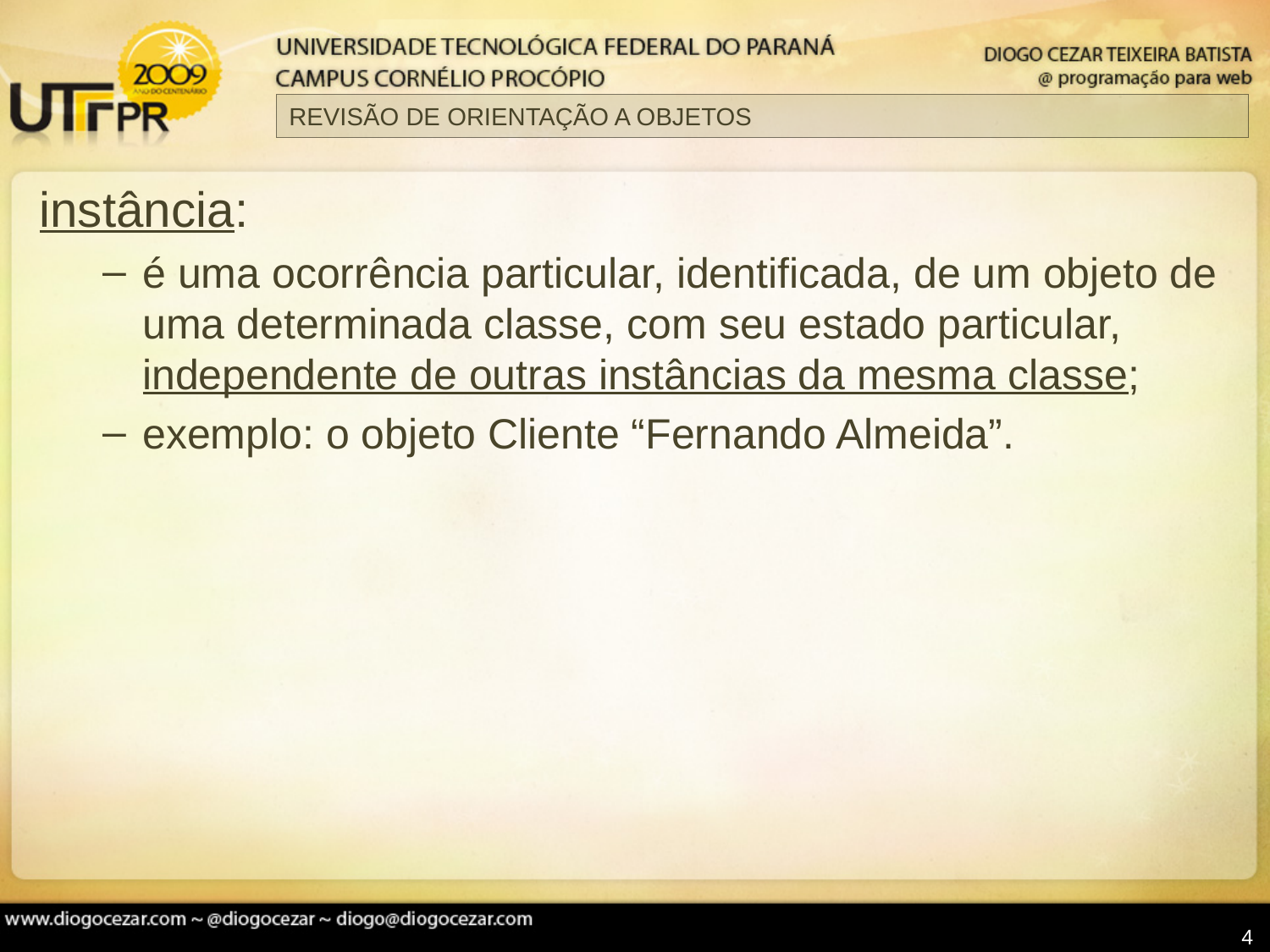

# REVISÃO DE ORIENTAÇÃO A OBJETOS
instância:
é uma ocorrência particular, identificada, de um objeto de uma determinada classe, com seu estado particular, independente de outras instâncias da mesma classe;
exemplo: o objeto Cliente “Fernando Almeida”.
4